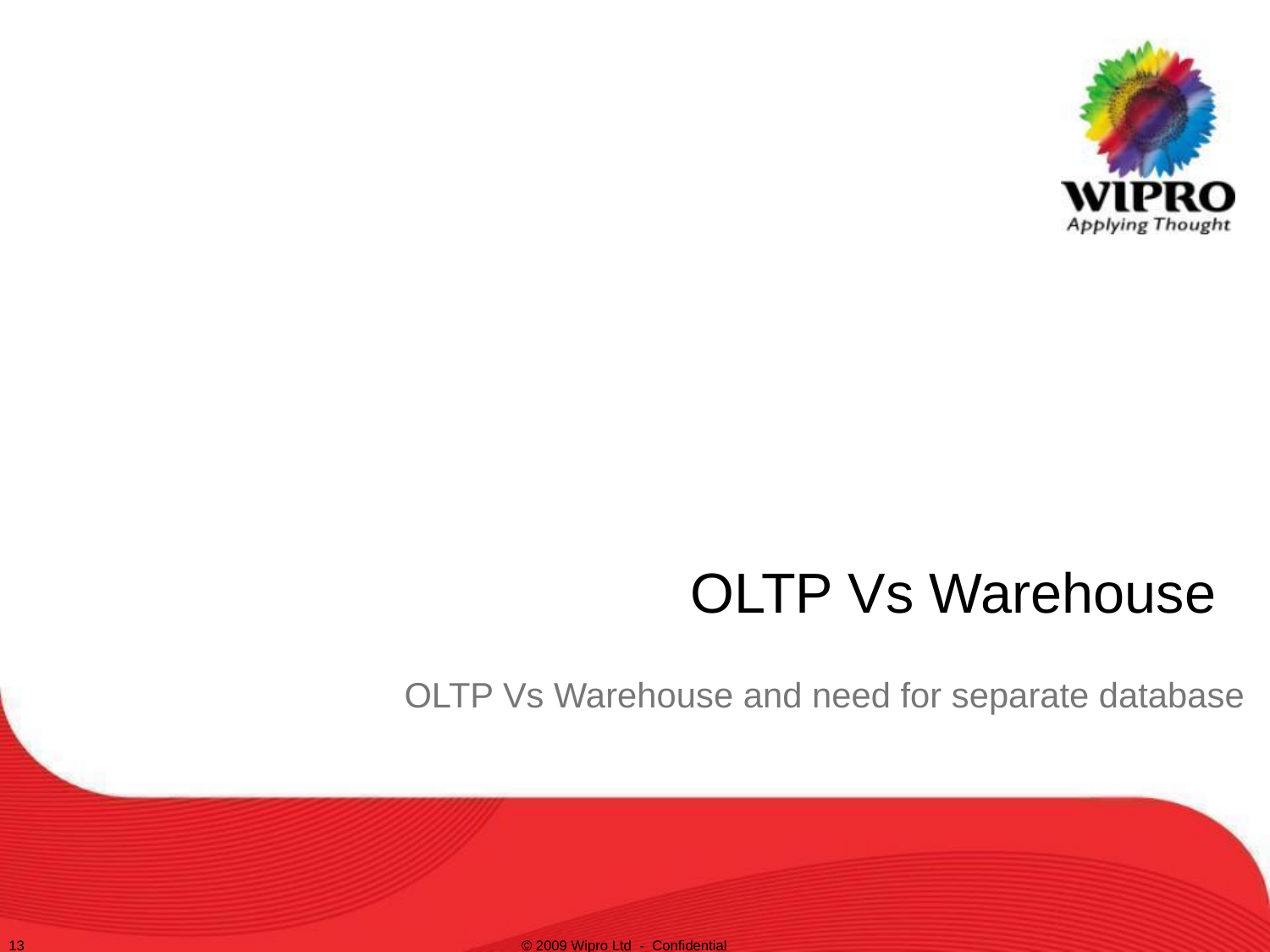

OLTP Vs Warehouse
OLTP Vs Warehouse and need for separate database